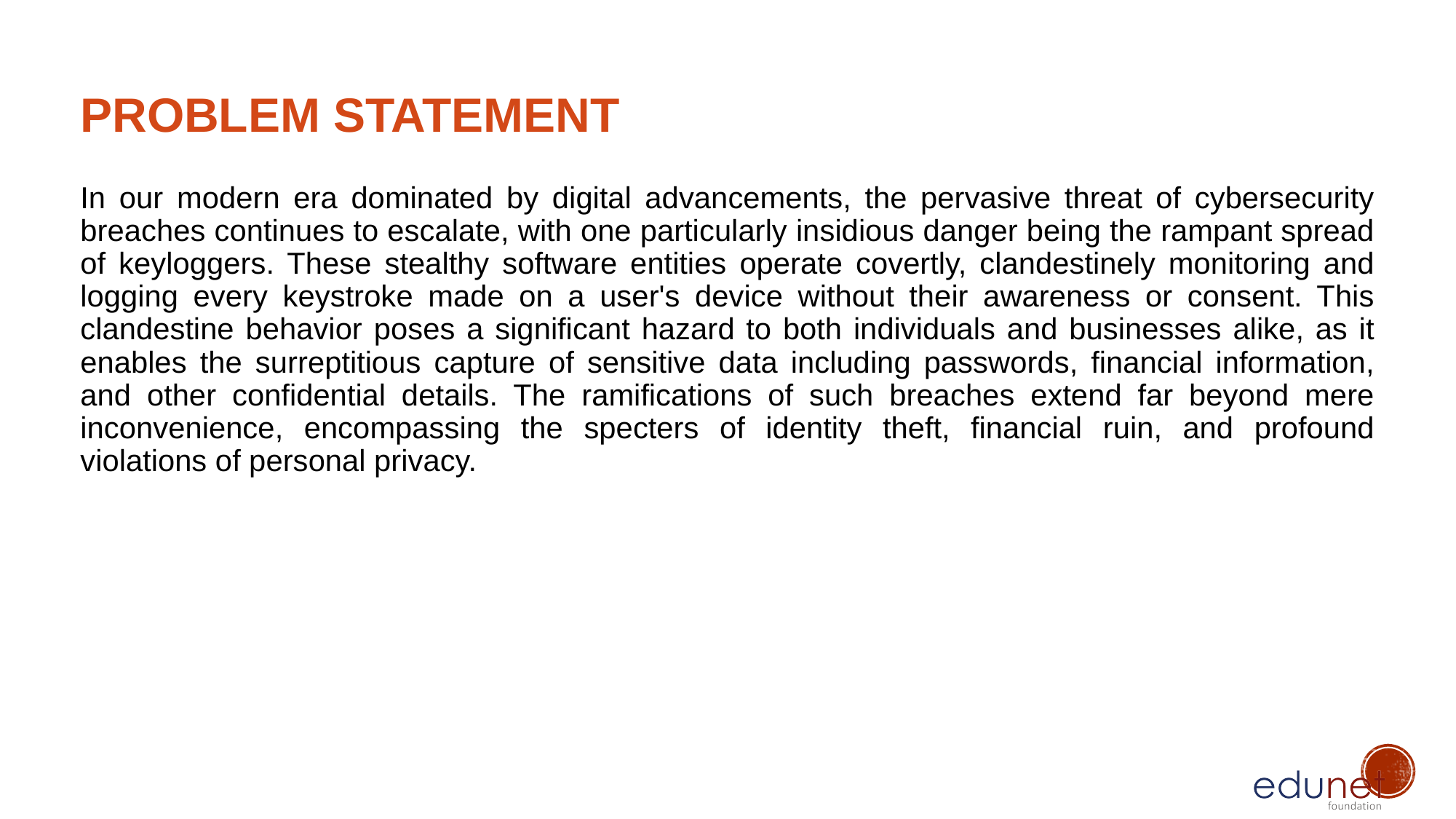

# Problem Statement
In our modern era dominated by digital advancements, the pervasive threat of cybersecurity breaches continues to escalate, with one particularly insidious danger being the rampant spread of keyloggers. These stealthy software entities operate covertly, clandestinely monitoring and logging every keystroke made on a user's device without their awareness or consent. This clandestine behavior poses a significant hazard to both individuals and businesses alike, as it enables the surreptitious capture of sensitive data including passwords, financial information, and other confidential details. The ramifications of such breaches extend far beyond mere inconvenience, encompassing the specters of identity theft, financial ruin, and profound violations of personal privacy.